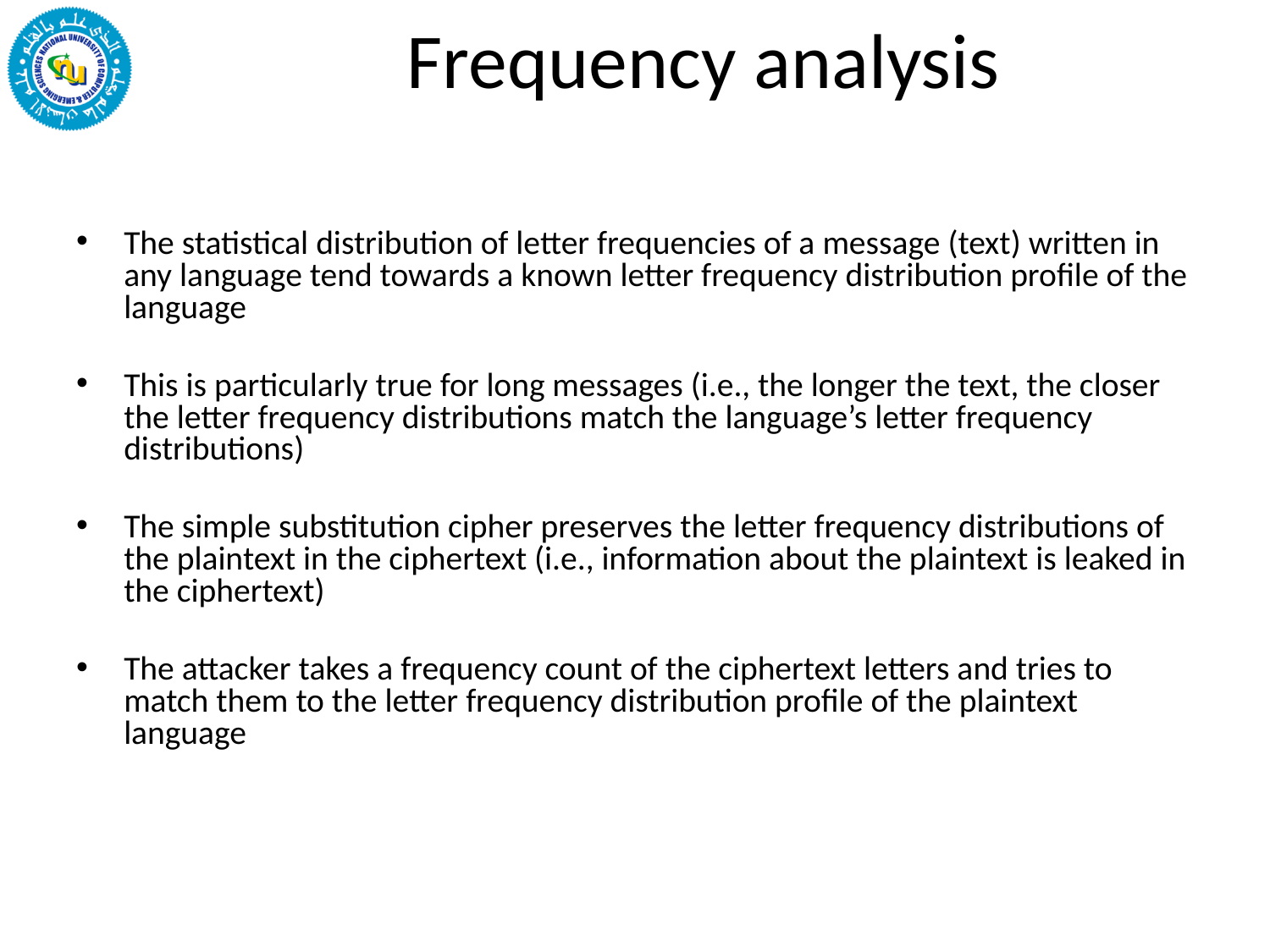

# Frequency analysis
The statistical distribution of letter frequencies of a message (text) written in any language tend towards a known letter frequency distribution profile of the language

This is particularly true for long messages (i.e., the longer the text, the closer the letter frequency distributions match the language’s letter frequency distributions)

The simple substitution cipher preserves the letter frequency distributions of the plaintext in the ciphertext (i.e., information about the plaintext is leaked in the ciphertext)

The attacker takes a frequency count of the ciphertext letters and tries to match them to the letter frequency distribution profile of the plaintext language